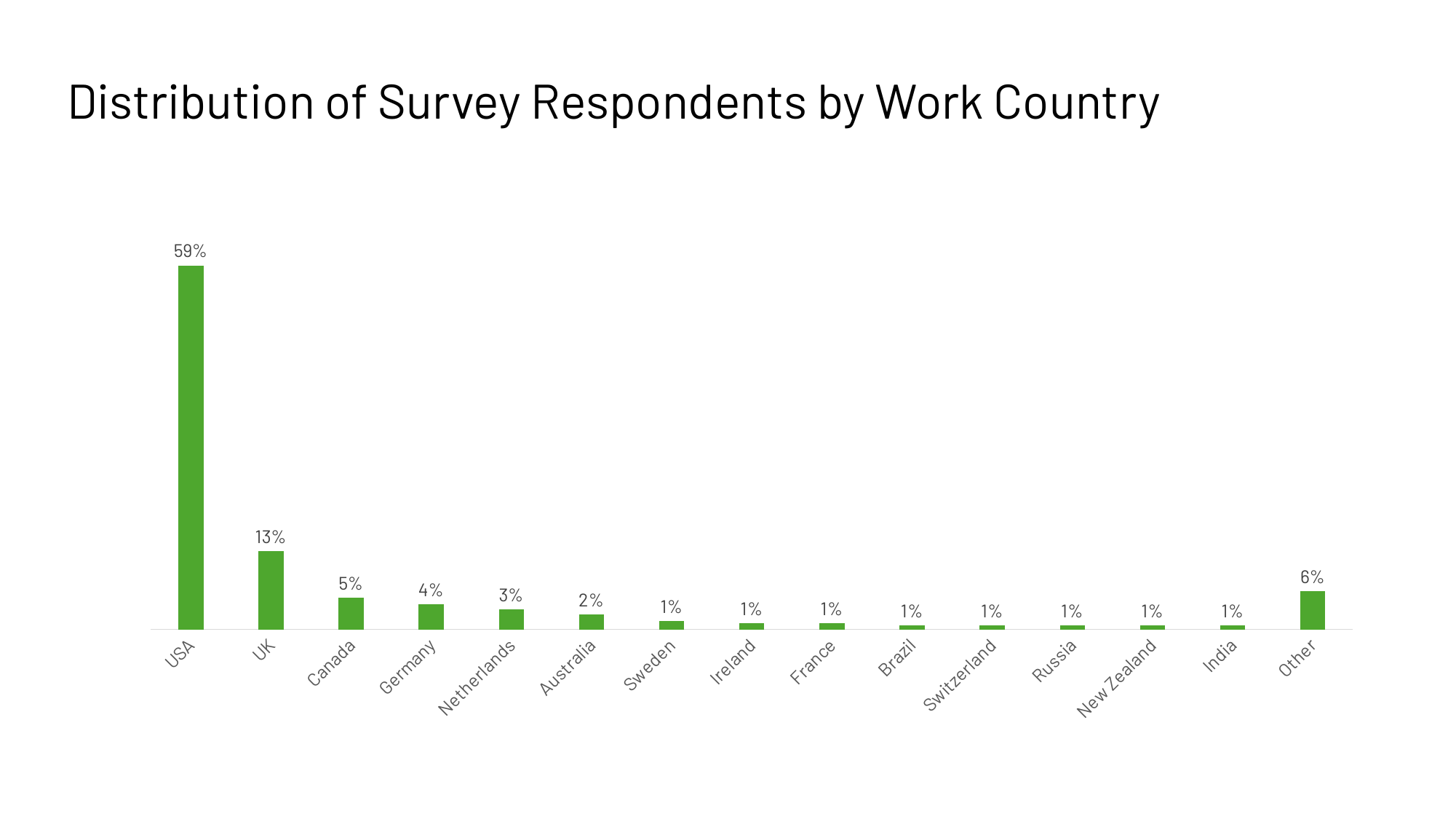

# Distribution of Survey Respondents by Work Country

### Chart

| Category | Series 1 |
|---|---|
| USA | 0.5938590369853455 |
| UK | 0.12770411723656663 |
| Canada | 0.051639916259595256 |
| Germany | 0.040474528960223306 |
| Netherlands | 0.03279832519190509 |
| Australia | 0.02372644801116539 |
| Sweden | 0.013956734124214934 |
| Ireland | 0.0104675505931612 |
| France | 0.009769713886950453 |
| Brazil | 0.006978367062107467 |
| Switzerland | 0.006978367062107467 |
| Russia | 0.00628053035589672 |
| New Zealand | 0.00628053035589672 |
| India | 0.00628053035589672 |
| Other | 0.0628053035589672 |